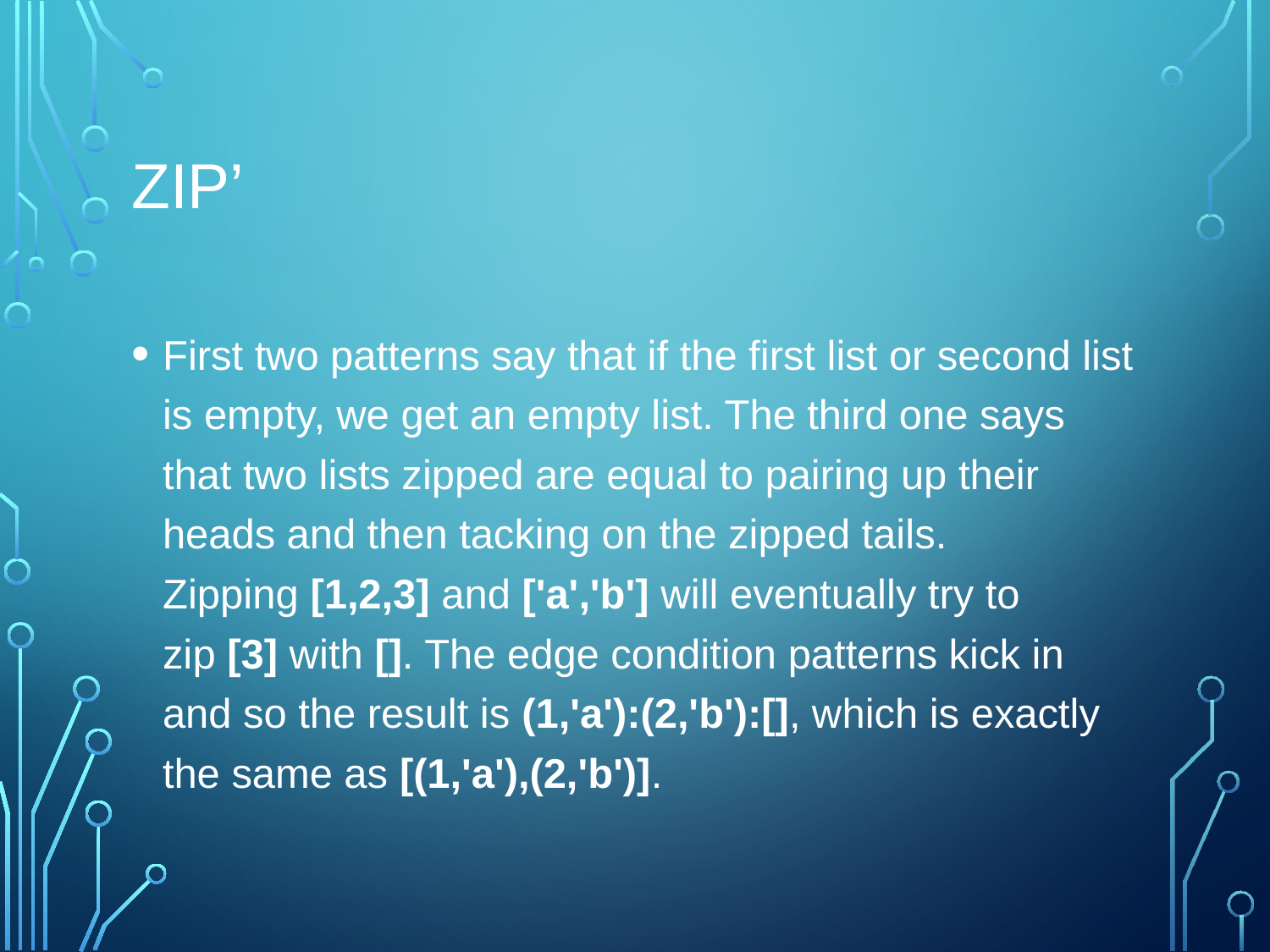

# Zip’
First two patterns say that if the first list or second list is empty, we get an empty list. The third one says that two lists zipped are equal to pairing up their heads and then tacking on the zipped tails. Zipping [1,2,3] and ['a','b'] will eventually try to zip [3] with []. The edge condition patterns kick in and so the result is (1,'a'):(2,'b'):[], which is exactly the same as [(1,'a'),(2,'b')].